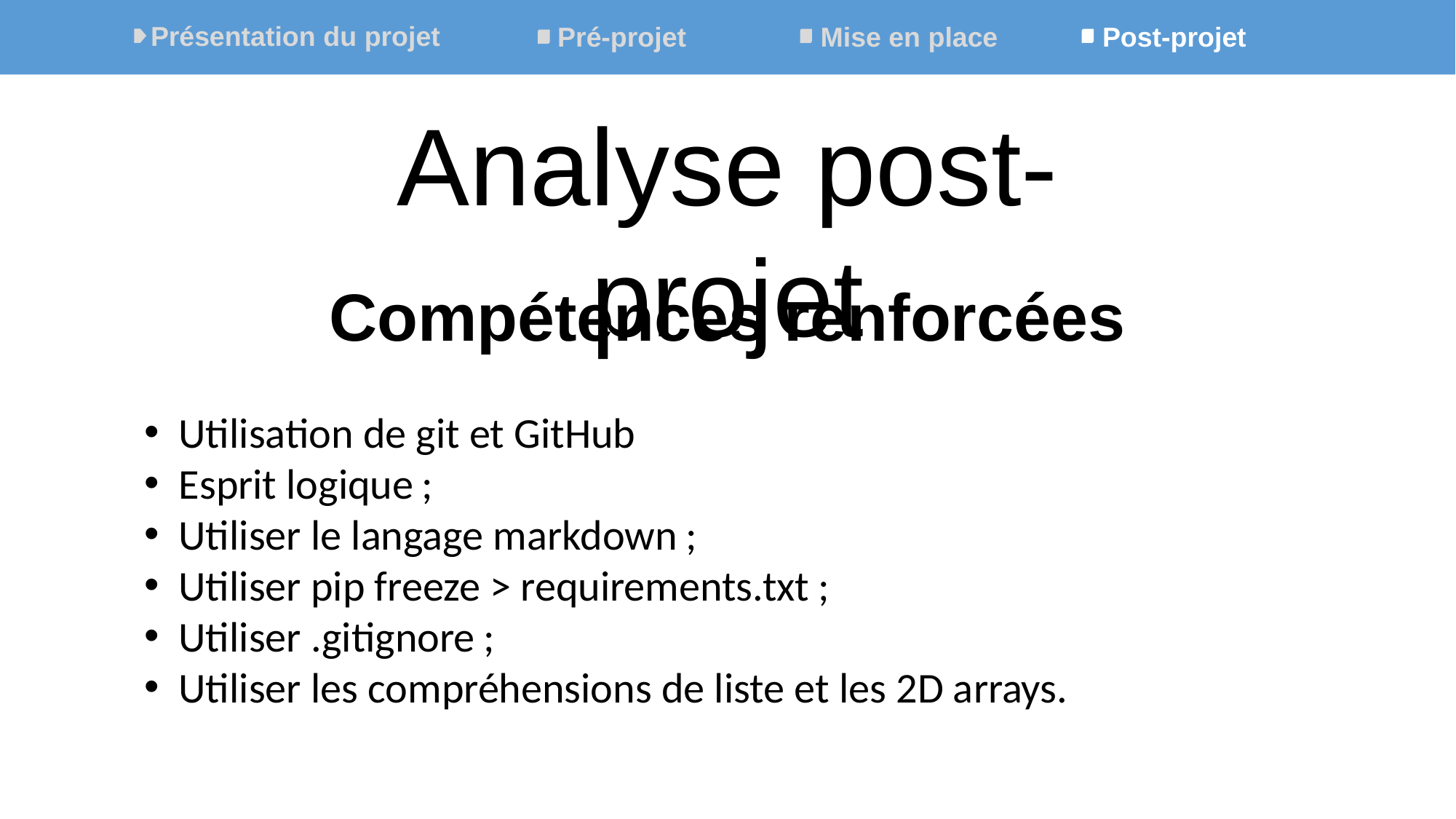

Présentation du projet
Mise en place
Post-projet
Pré-projet

Analyse post-projet
Compétences renforcées
Utilisation de git et GitHub
Esprit logique ;
Utiliser le langage markdown ;
Utiliser pip freeze > requirements.txt ;
Utiliser .gitignore ;
Utiliser les compréhensions de liste et les 2D arrays.